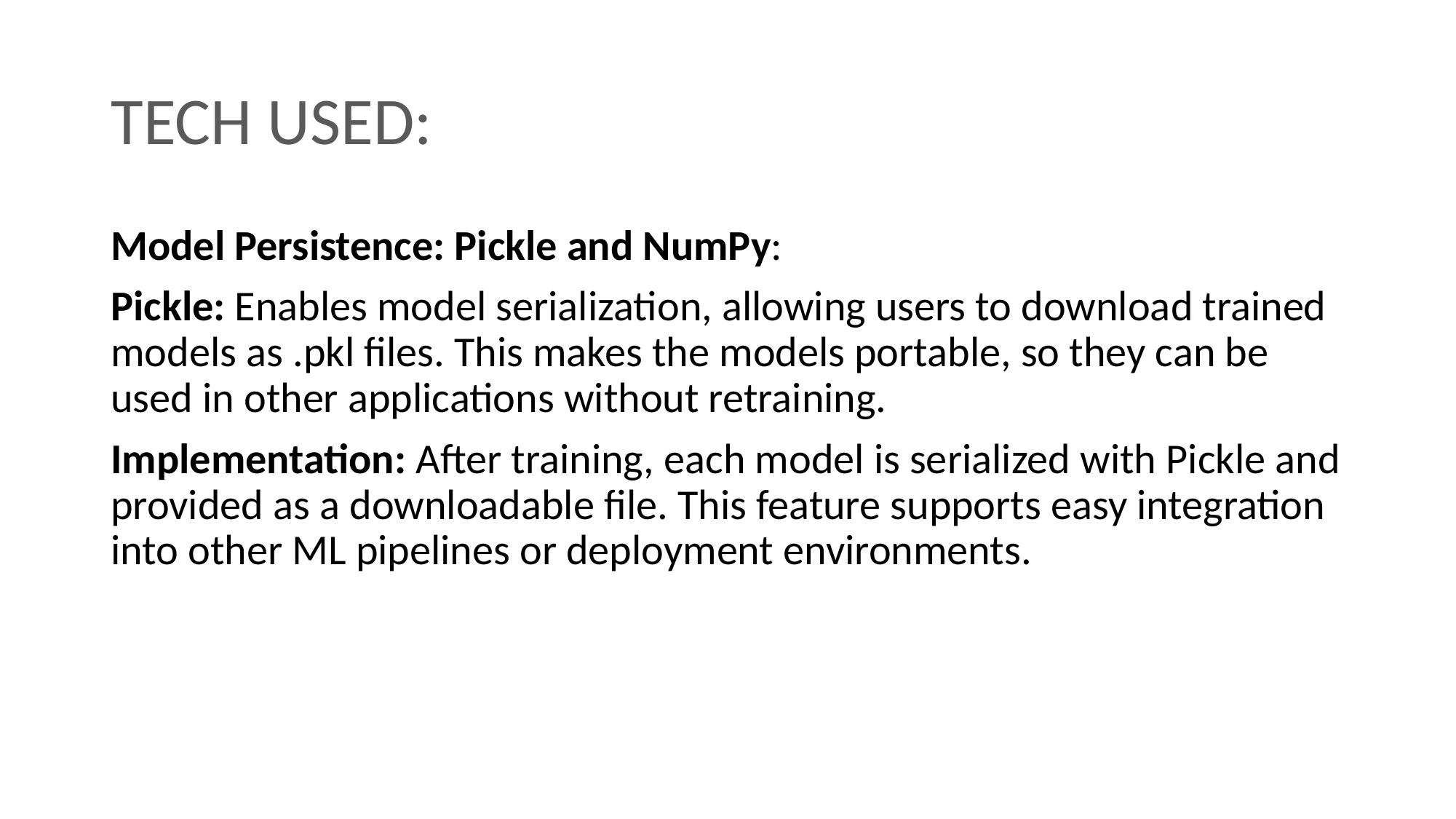

# TECH USED:
Model Persistence: Pickle and NumPy:
Pickle: Enables model serialization, allowing users to download trained models as .pkl files. This makes the models portable, so they can be used in other applications without retraining.
Implementation: After training, each model is serialized with Pickle and provided as a downloadable file. This feature supports easy integration into other ML pipelines or deployment environments.